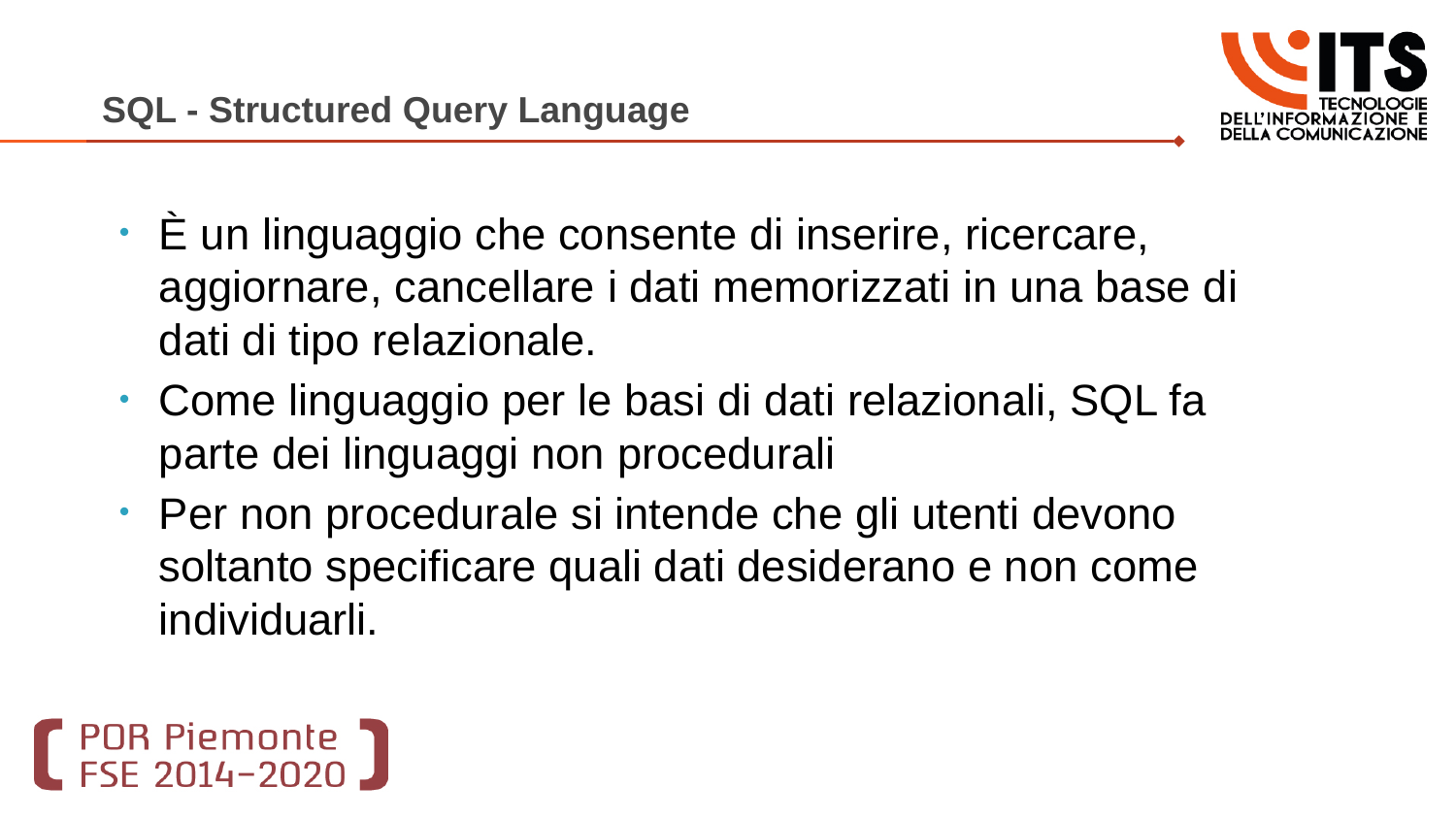

# SQL - Structured Query Language

È un linguaggio che consente di inserire, ricercare, aggiornare, cancellare i dati memorizzati in una base di dati di tipo relazionale.
Come linguaggio per le basi di dati relazionali, SQL fa parte dei linguaggi non procedurali
Per non procedurale si intende che gli utenti devono soltanto specificare quali dati desiderano e non come individuarli.